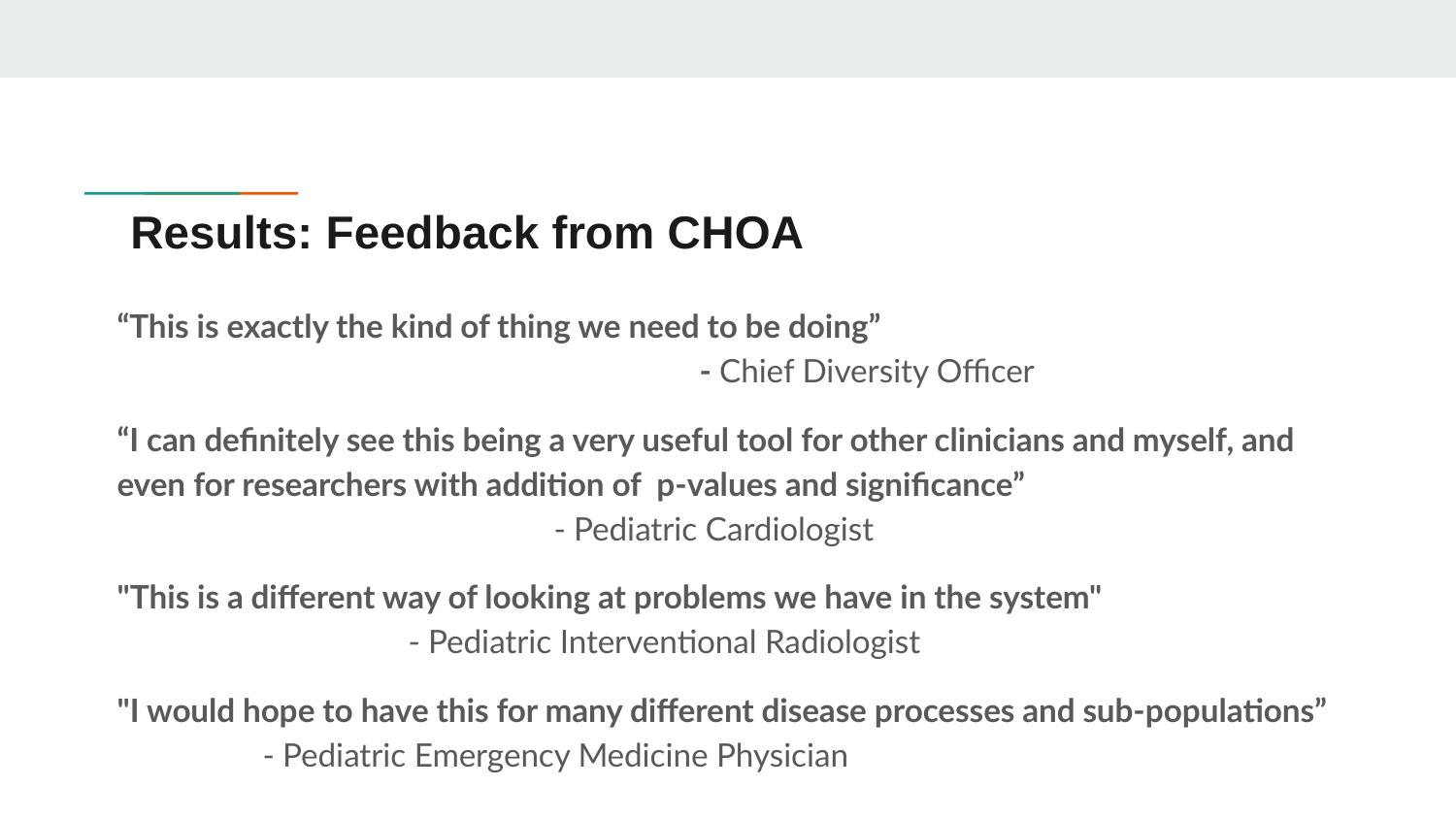

# Results: Feedback from CHOA
“This is exactly the kind of thing we need to be doing” 							- Chief Diversity Officer
“I can definitely see this being a very useful tool for other clinicians and myself, and even for researchers with addition of  p-values and significance”					- Pediatric Cardiologist
"This is a different way of looking at problems we have in the system"				- Pediatric Interventional Radiologist
"I would hope to have this for many different disease processes and sub-populations”	- Pediatric Emergency Medicine Physician